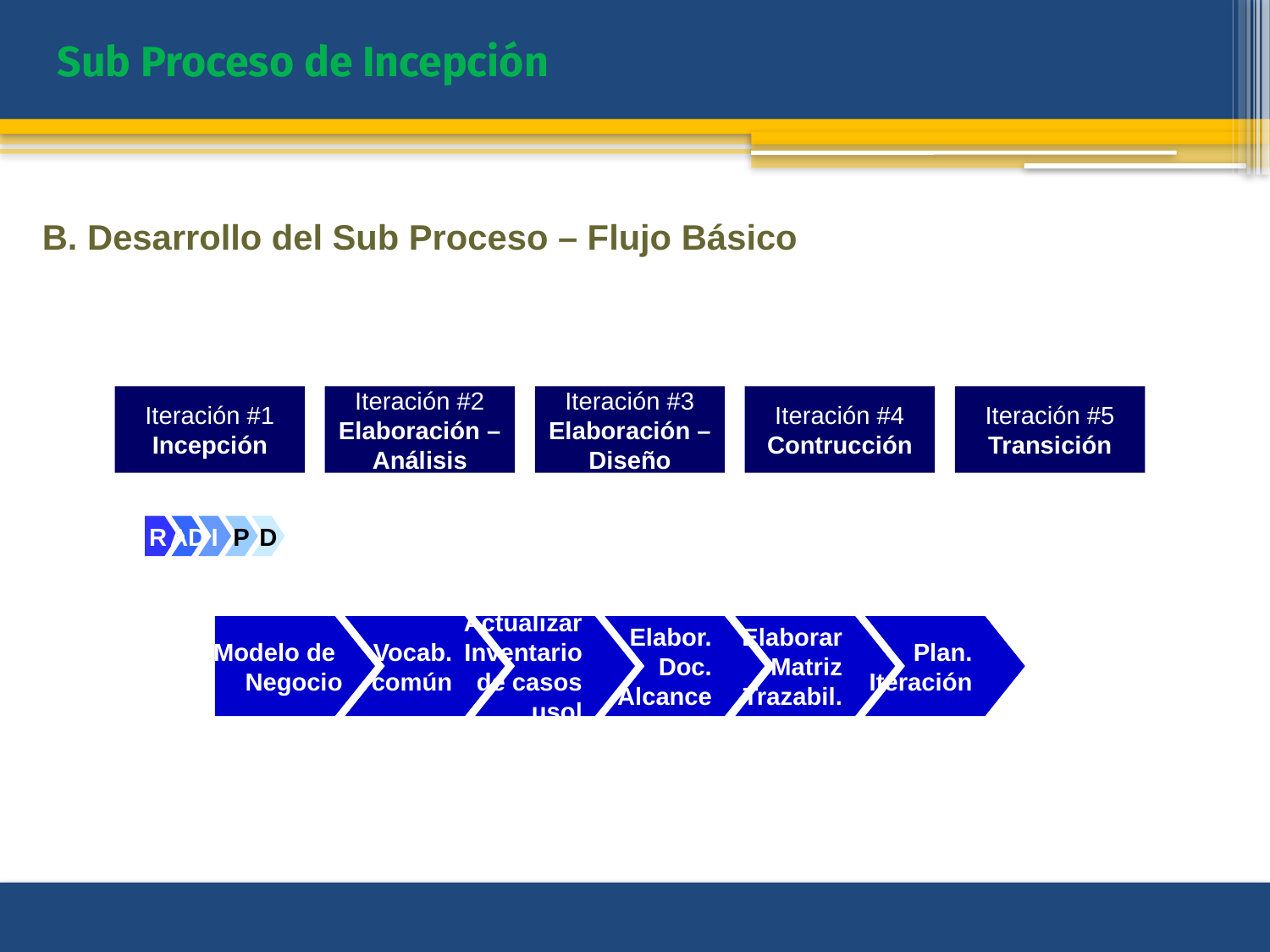

Sub Proceso de Incepción
B. Desarrollo del Sub Proceso – Flujo Básico
Iteración #1
Incepción
Iteración #2
Elaboración –
Análisis
Iteración #3
Elaboración –
Diseño
Iteración #4
Contrucción
Iteración #5
Transición
R
AD
I
P
D
Modelo de
Negocio

 Vocab.
común

Actualizar
    Inventario
de casos
uso|

    Elabor.
    Doc.
Alcance
|
Elaborar
Matriz
Trazabil.
Plan.
Iteración